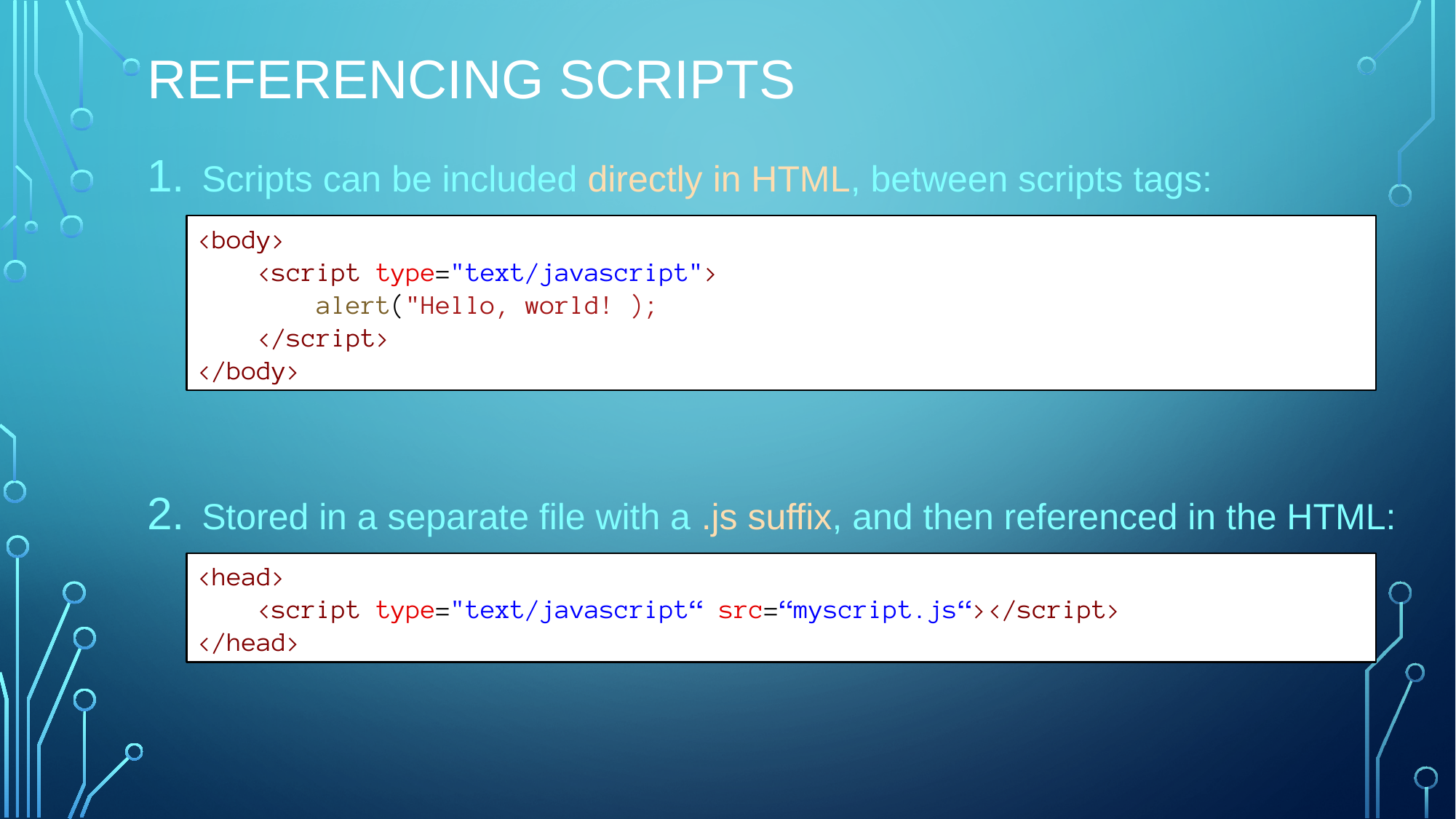

# Referencing scripts
Scripts can be included directly in HTML, between scripts tags:

Stored in a separate file with a .js suffix, and then referenced in the HTML:
<body>
    <script type="text/javascript">
        alert("Hello, world! );
    </script>
</body>
<head>
    <script type="text/javascript“ src=“myscript.js“></script>
</head>